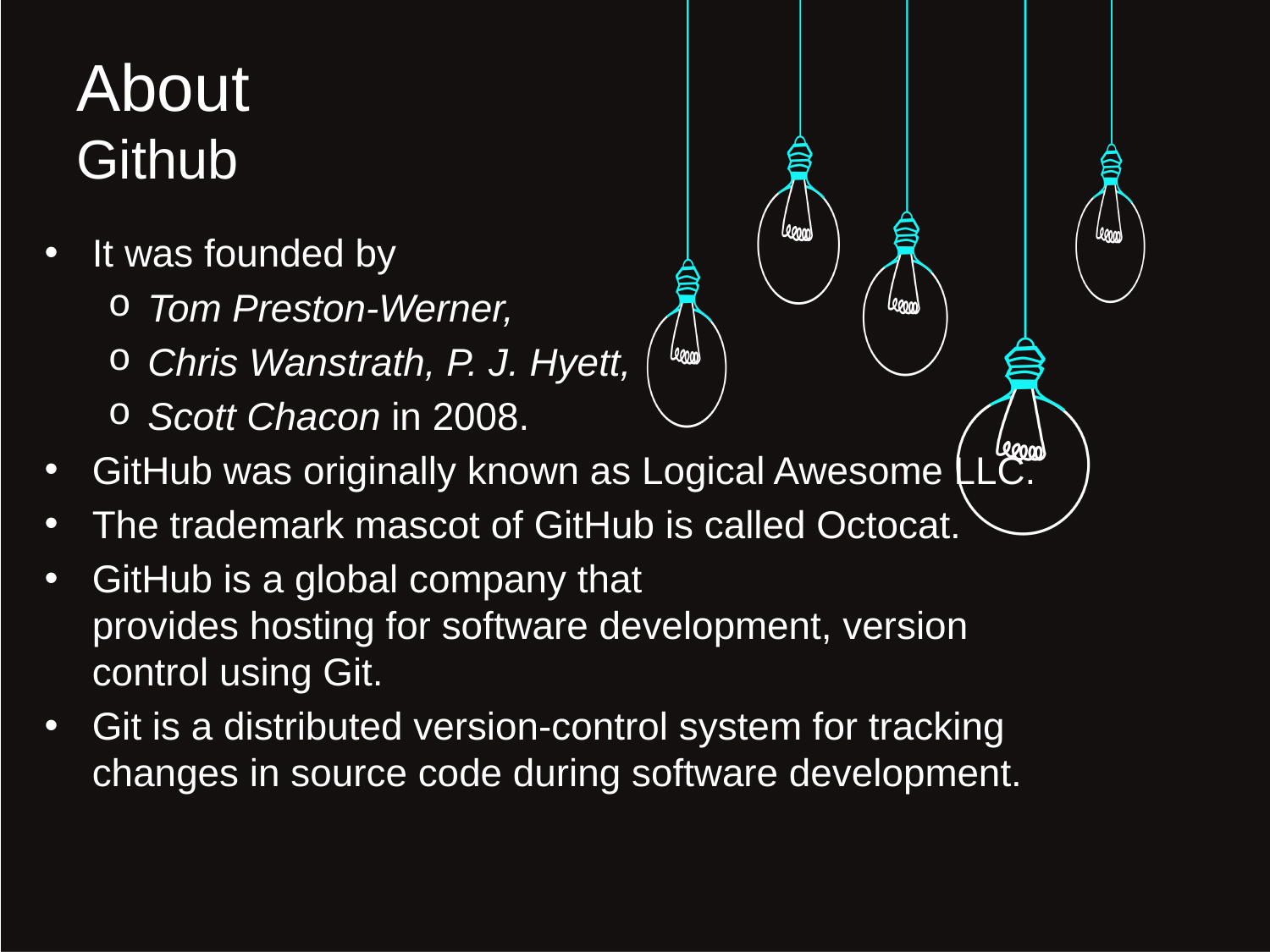

# About Github
It was founded by
Tom Preston-Werner,
Chris Wanstrath, P. J. Hyett,
Scott Chacon in 2008.
GitHub was originally known as Logical Awesome LLC.
The trademark mascot of GitHub is called Octocat.
GitHub is a global company that provides hosting for software development, version control using Git.
Git is a distributed version-control system for tracking changes in source code during software development.